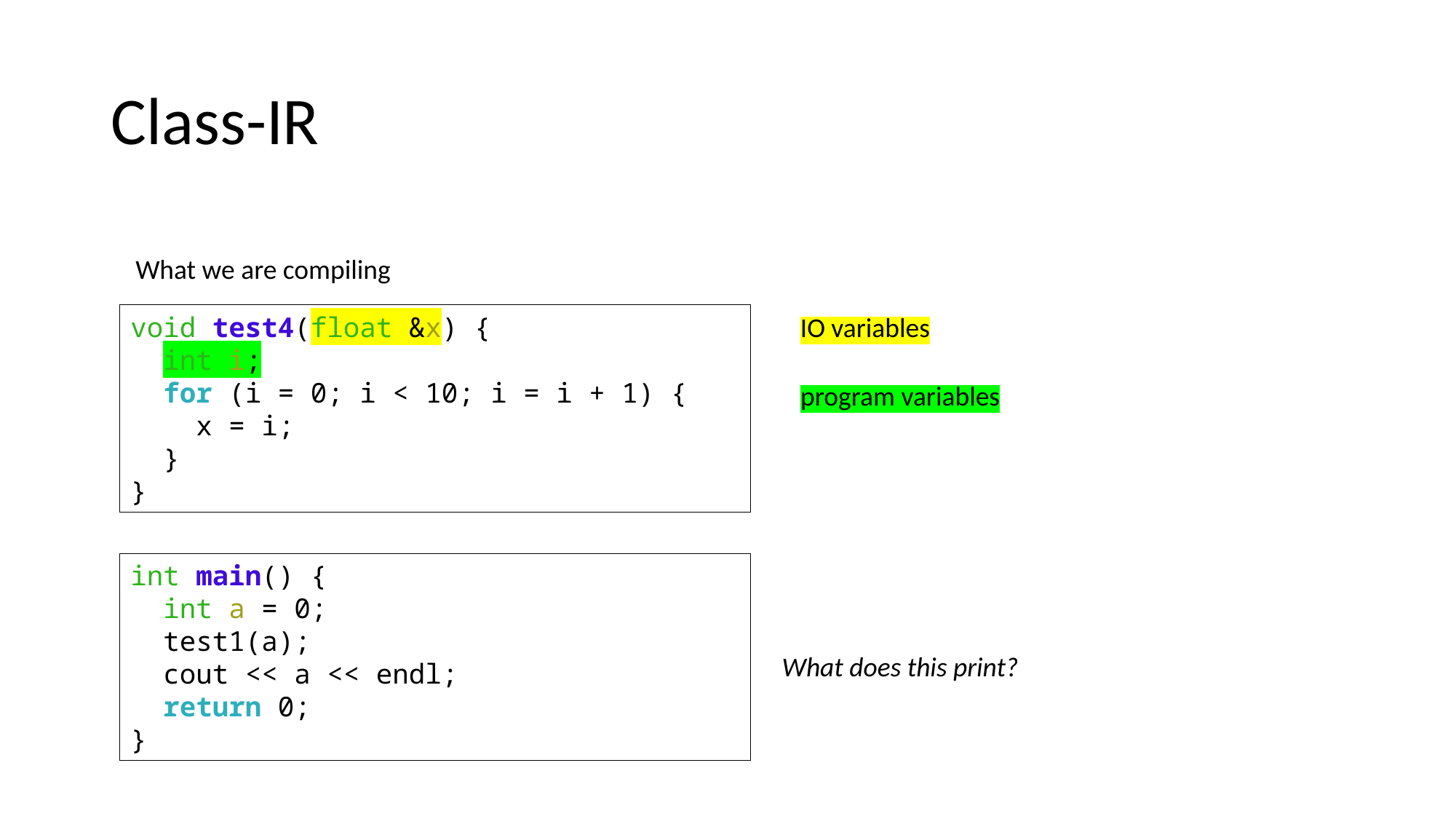

# Class-IR
What we are compiling
void test4(float &x) {
  int i;
  for (i = 0; i < 10; i = i + 1) {
    x = i;
  }
}
IO variables
program variables
int main() {
  int a = 0;
  test1(a);
  cout << a << endl;
  return 0;
}
What does this print?